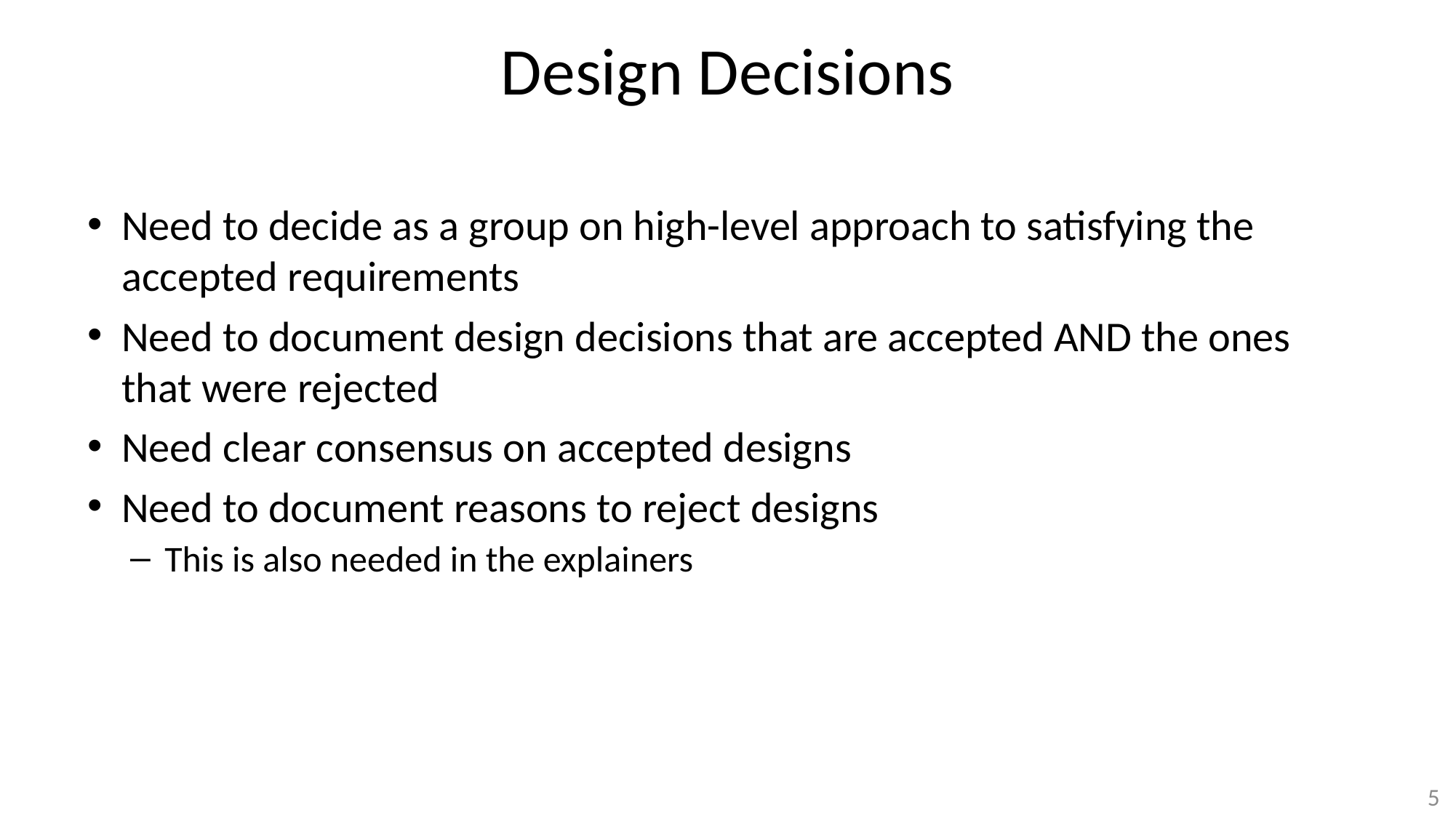

# Design Decisions
Need to decide as a group on high-level approach to satisfying the accepted requirements
Need to document design decisions that are accepted AND the ones that were rejected
Need clear consensus on accepted designs
Need to document reasons to reject designs
This is also needed in the explainers
5